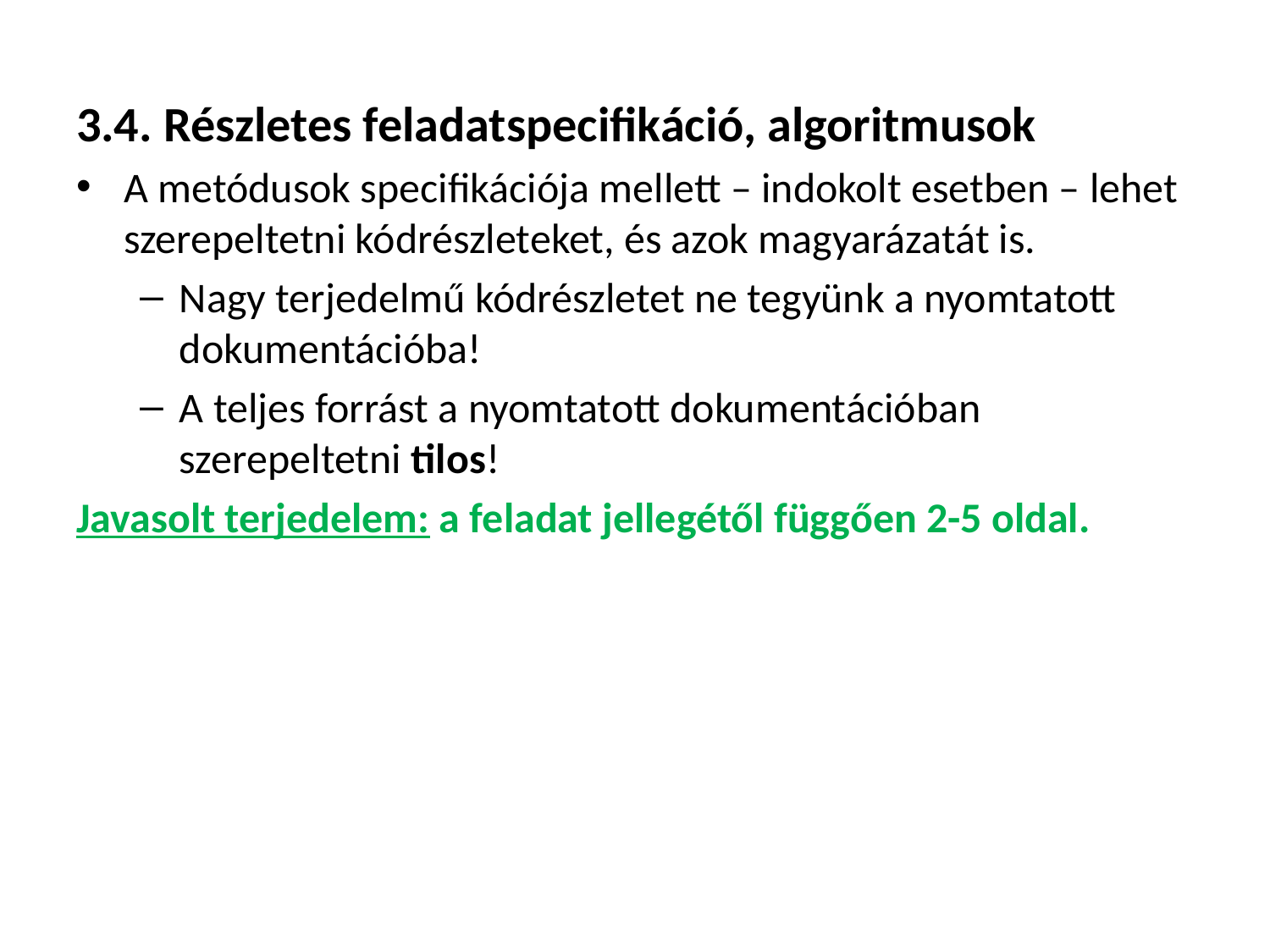

3.4. Részletes feladatspecifikáció, algoritmusok
A metódusok specifikációja mellett – indokolt esetben – lehet szerepeltetni kódrészleteket, és azok magyarázatát is.
Nagy terjedelmű kódrészletet ne tegyünk a nyomtatott dokumentációba!
A teljes forrást a nyomtatott dokumentációban szerepeltetni tilos!
Javasolt terjedelem: a feladat jellegétől függően 2-5 oldal.